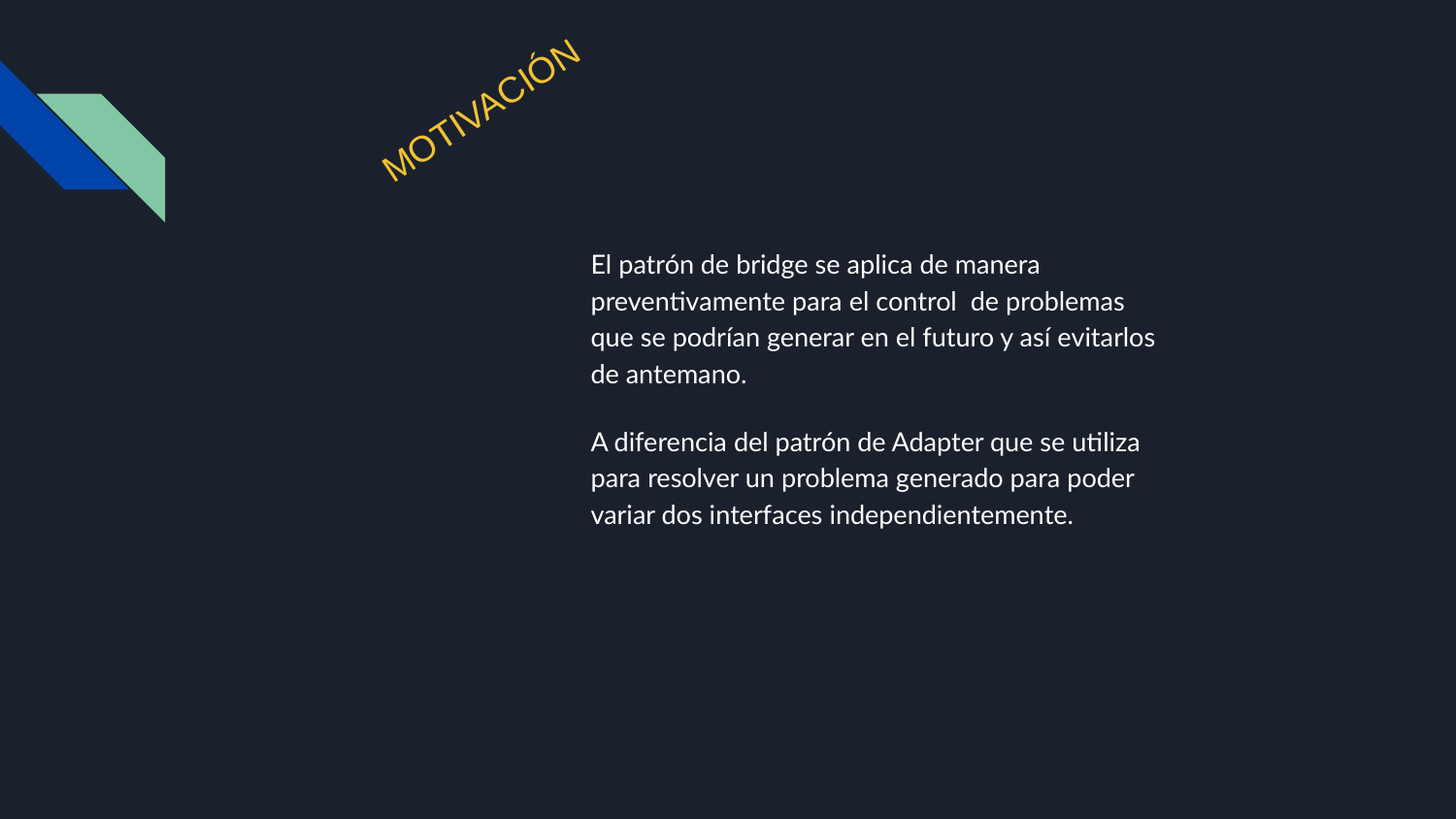

MOTIVACIÓN
El patrón de bridge se aplica de manera preventivamente para el control  de problemas que se podrían generar en el futuro y así evitarlos de antemano.
A diferencia del patrón de Adapter que se utiliza para resolver un problema generado para poder variar dos interfaces independientemente.